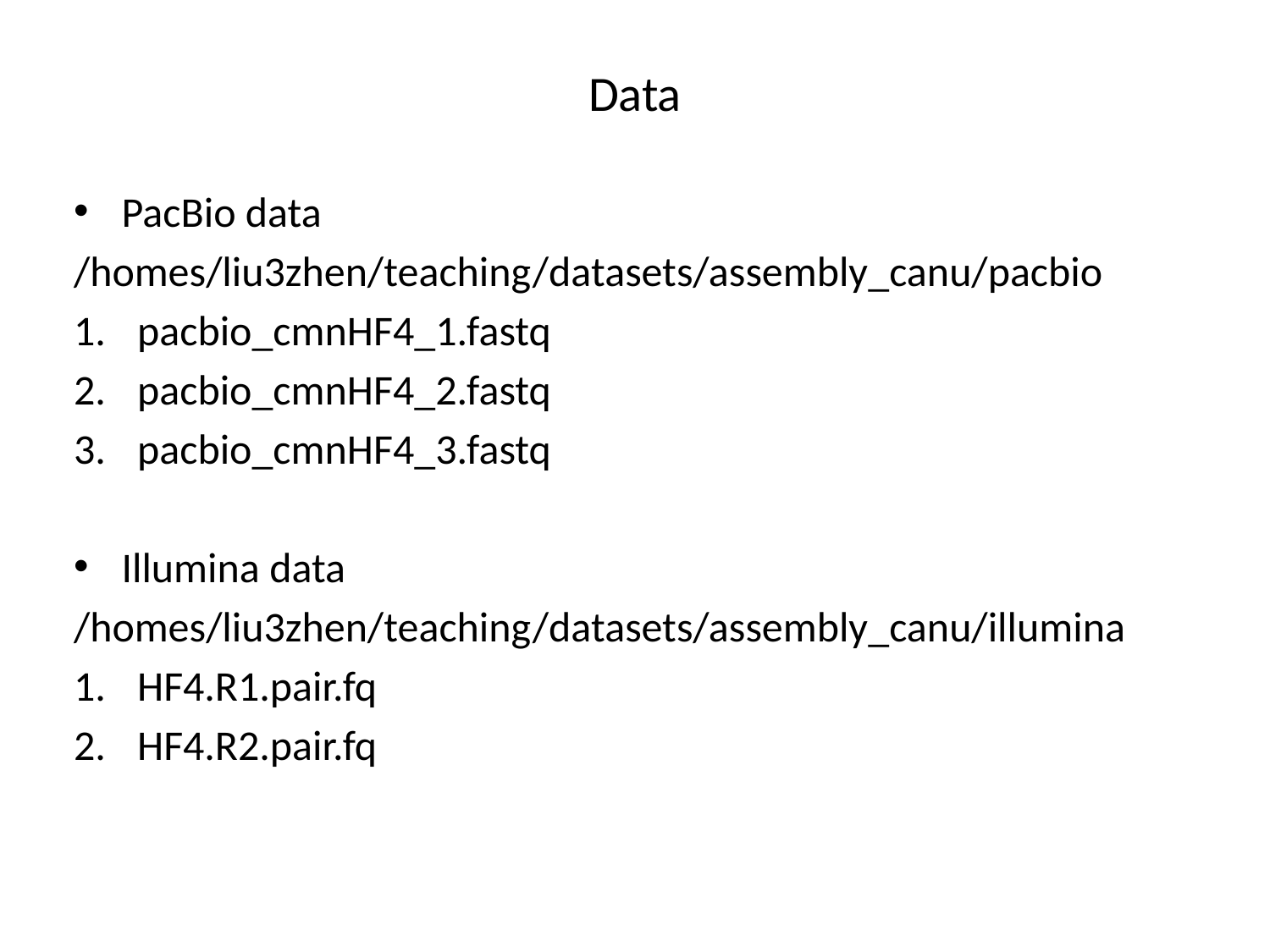

# Data
PacBio data
/homes/liu3zhen/teaching/datasets/assembly_canu/pacbio
pacbio_cmnHF4_1.fastq
pacbio_cmnHF4_2.fastq
pacbio_cmnHF4_3.fastq

Illumina data
/homes/liu3zhen/teaching/datasets/assembly_canu/illumina
HF4.R1.pair.fq
HF4.R2.pair.fq